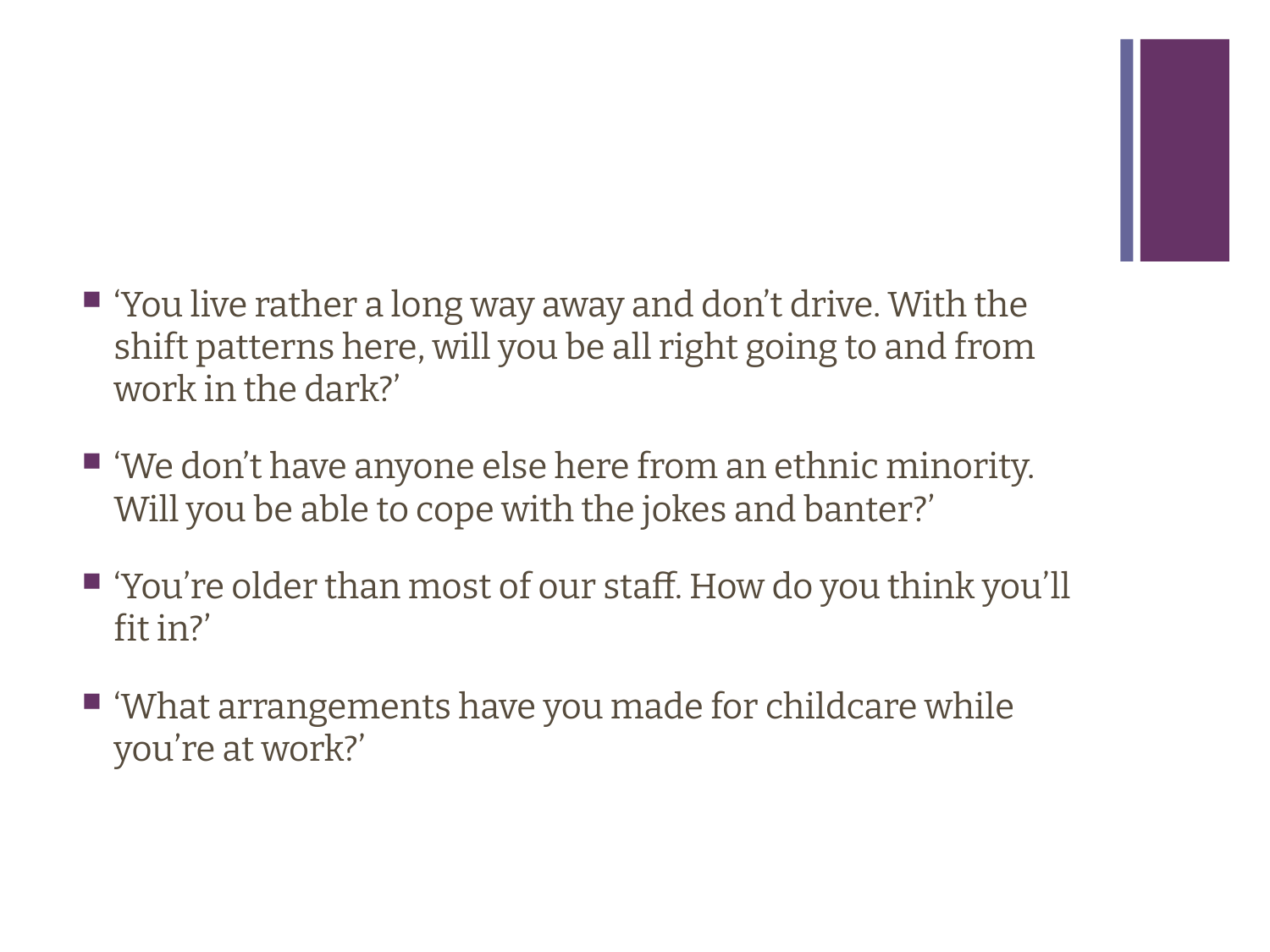

#
‘You live rather a long way away and don’t drive. With the shift patterns here, will you be all right going to and from work in the dark?’
‘We don’t have anyone else here from an ethnic minority. Will you be able to cope with the jokes and banter?’
‘You’re older than most of our staff. How do you think you’ll fit in?’
‘What arrangements have you made for childcare while you’re at work?’